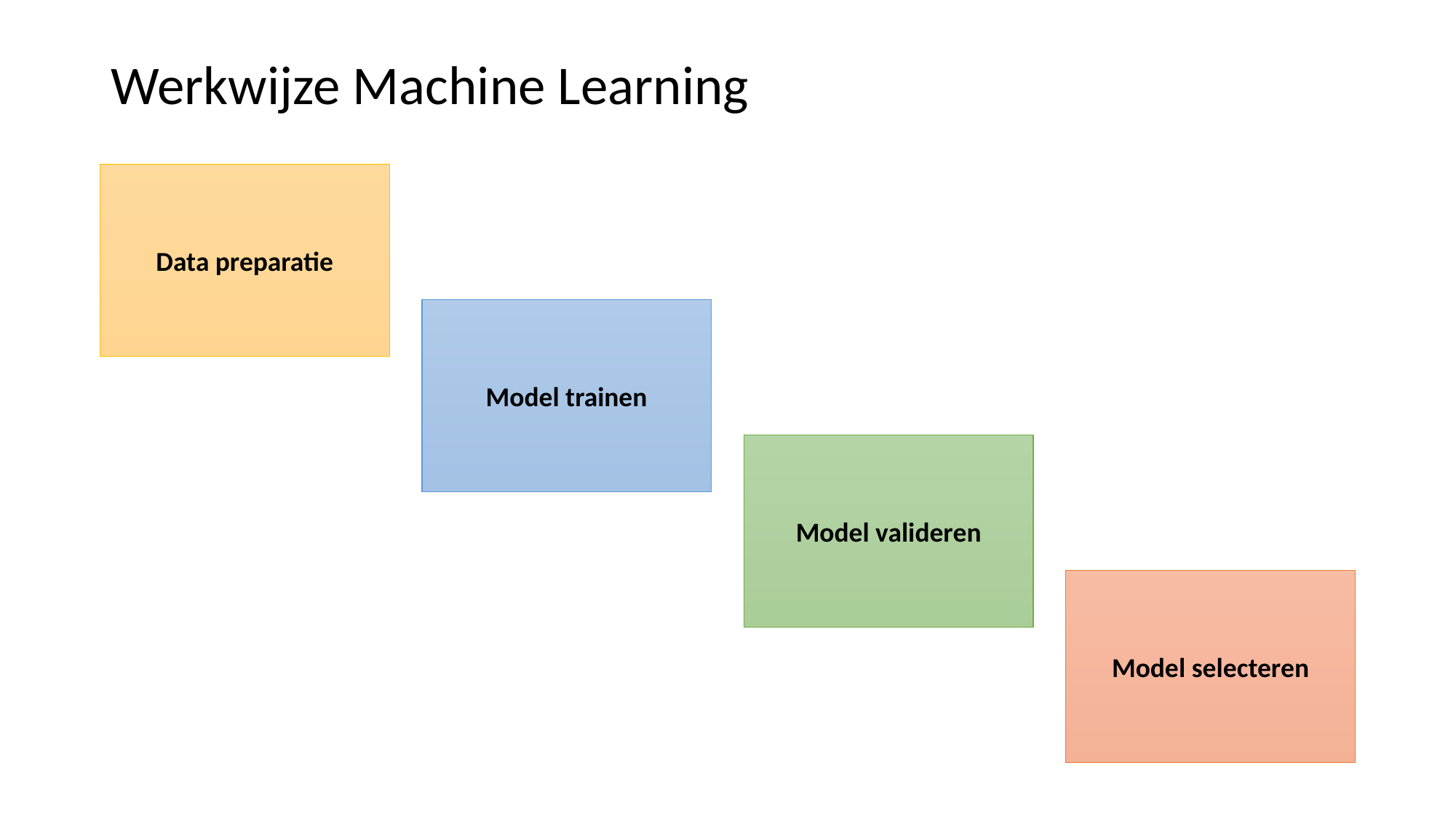

# Werkwijze Machine Learning
Data preparatie
Model trainen
Model valideren
Model selecteren